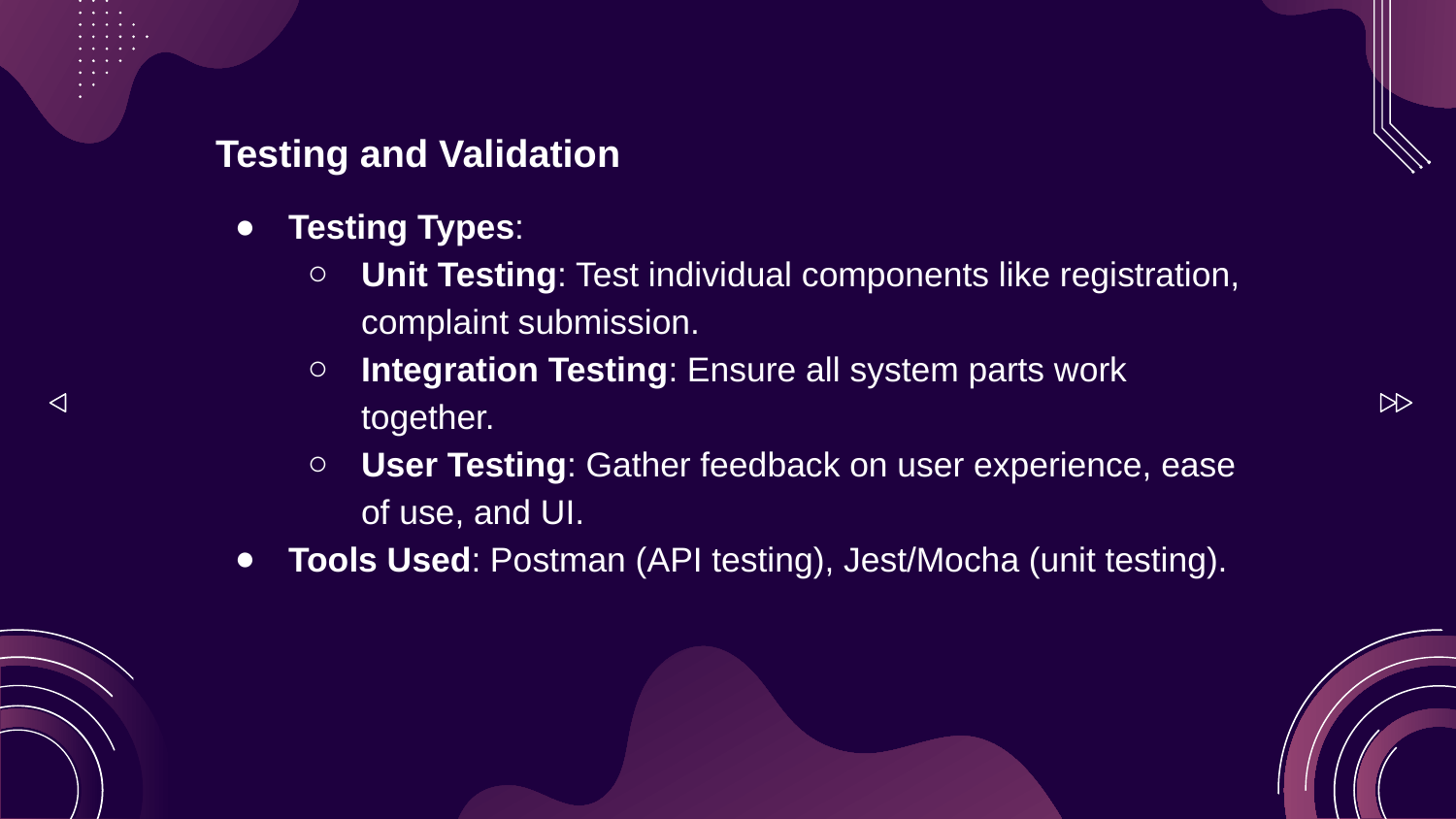

Testing and Validation
Testing Types:
Unit Testing: Test individual components like registration, complaint submission.
Integration Testing: Ensure all system parts work together.
User Testing: Gather feedback on user experience, ease of use, and UI.
Tools Used: Postman (API testing), Jest/Mocha (unit testing).